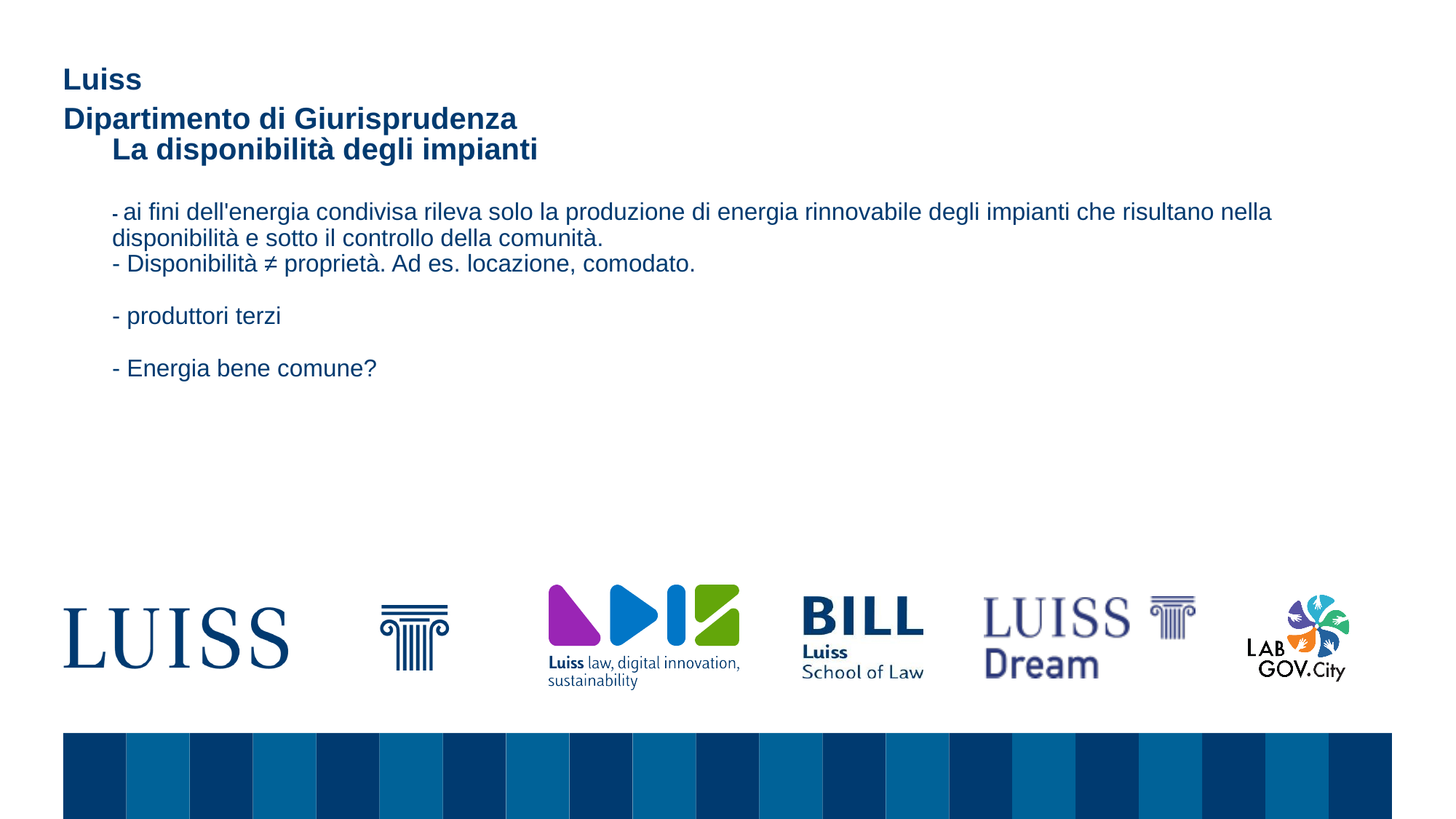

Dipartimento di Giurisprudenza
# La disponibilità degli impianti - ai fini dell'energia condivisa rileva solo la produzione di energia rinnovabile degli impianti che risultano nella disponibilità e sotto il controllo della comunità. - Disponibilità ≠ proprietà. Ad es. locazione, comodato. - produttori terzi - Energia bene comune?